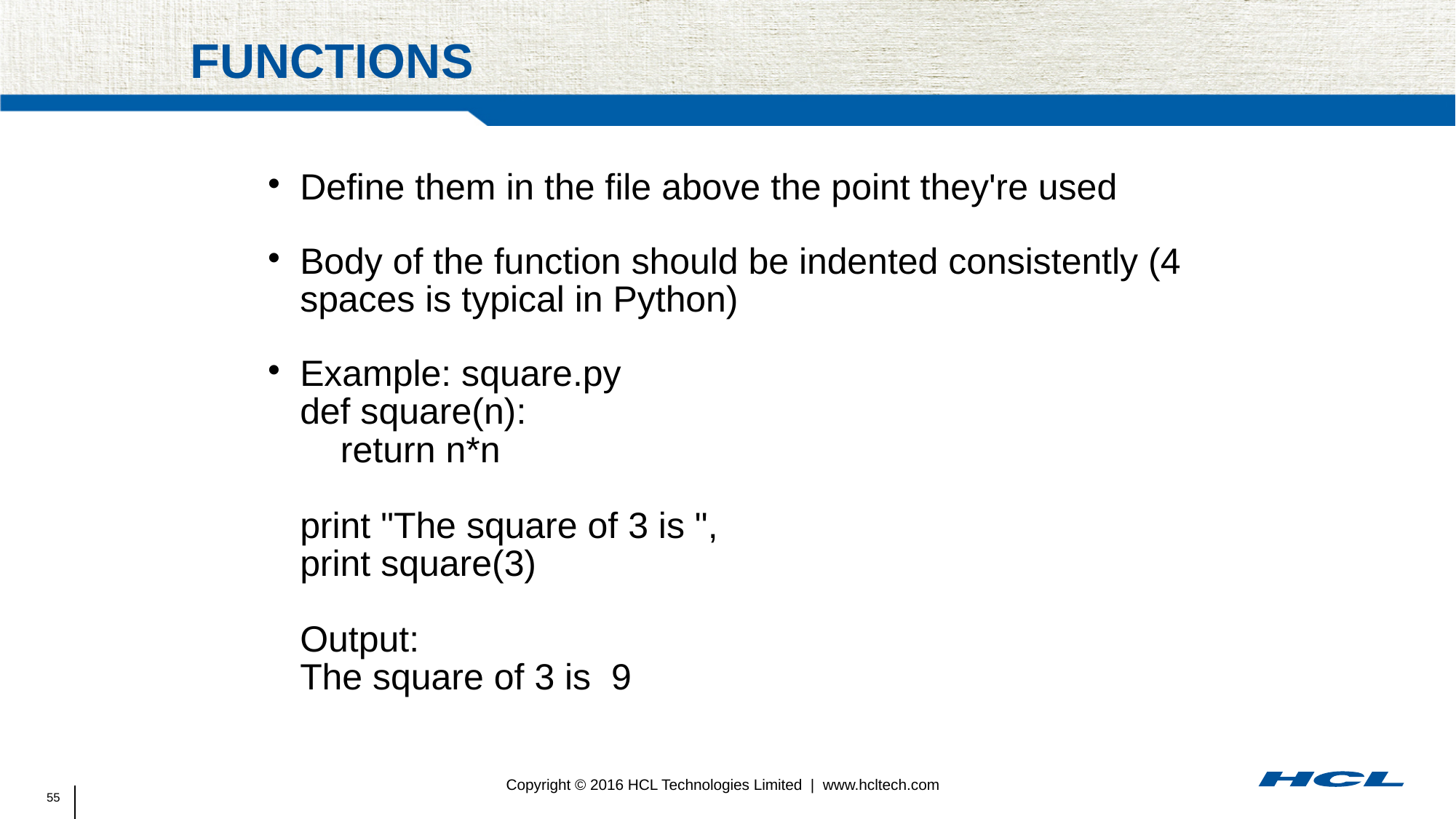

# Functions
Define them in the file above the point they're used
Body of the function should be indented consistently (4 spaces is typical in Python)‏
Example: square.py
def square(n):
    return n*n
print "The square of 3 is ",
print square(3)
Output:
The square of 3 is  9